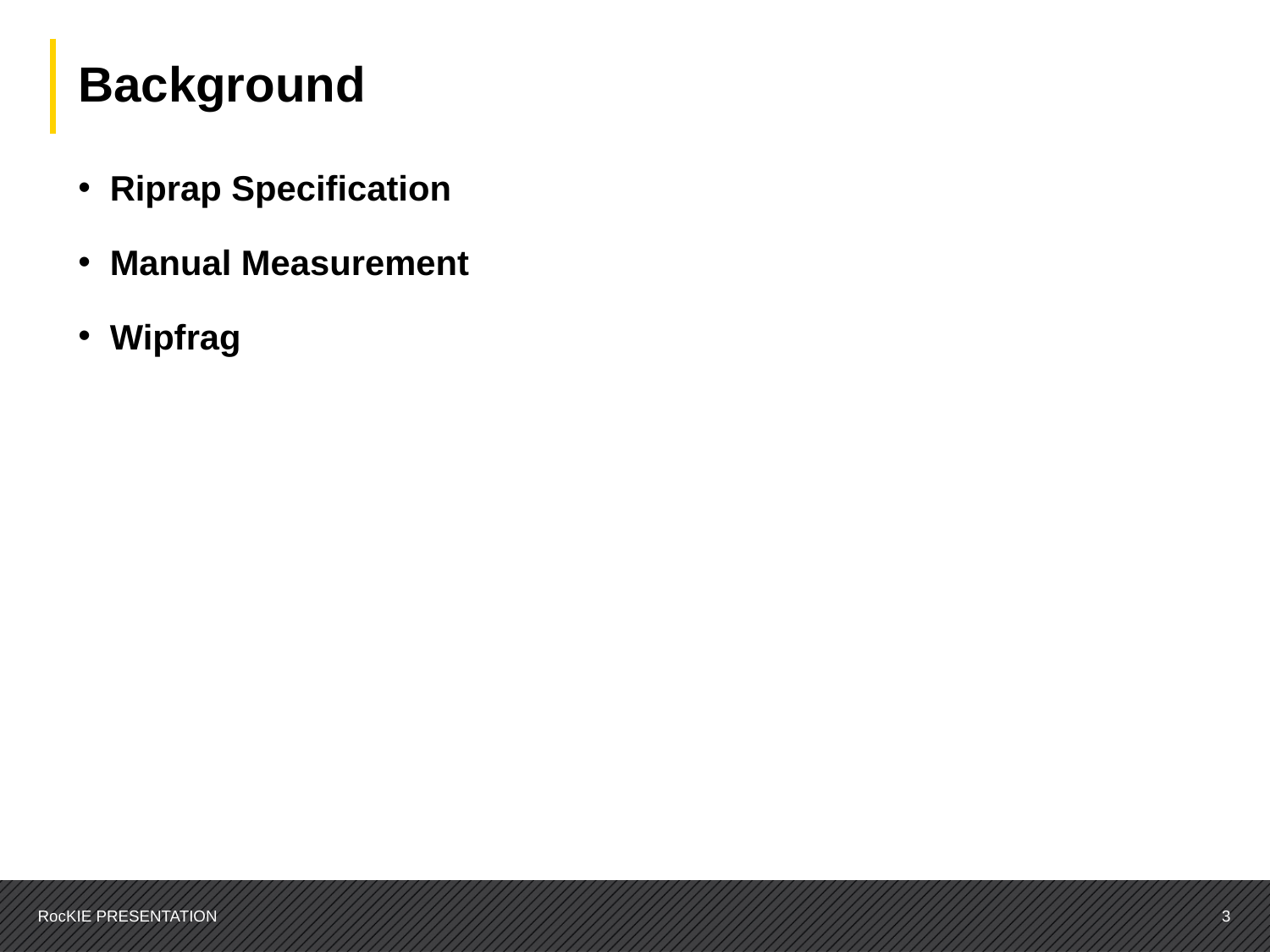

Background
Riprap Specification
Manual Measurement
Wipfrag

3